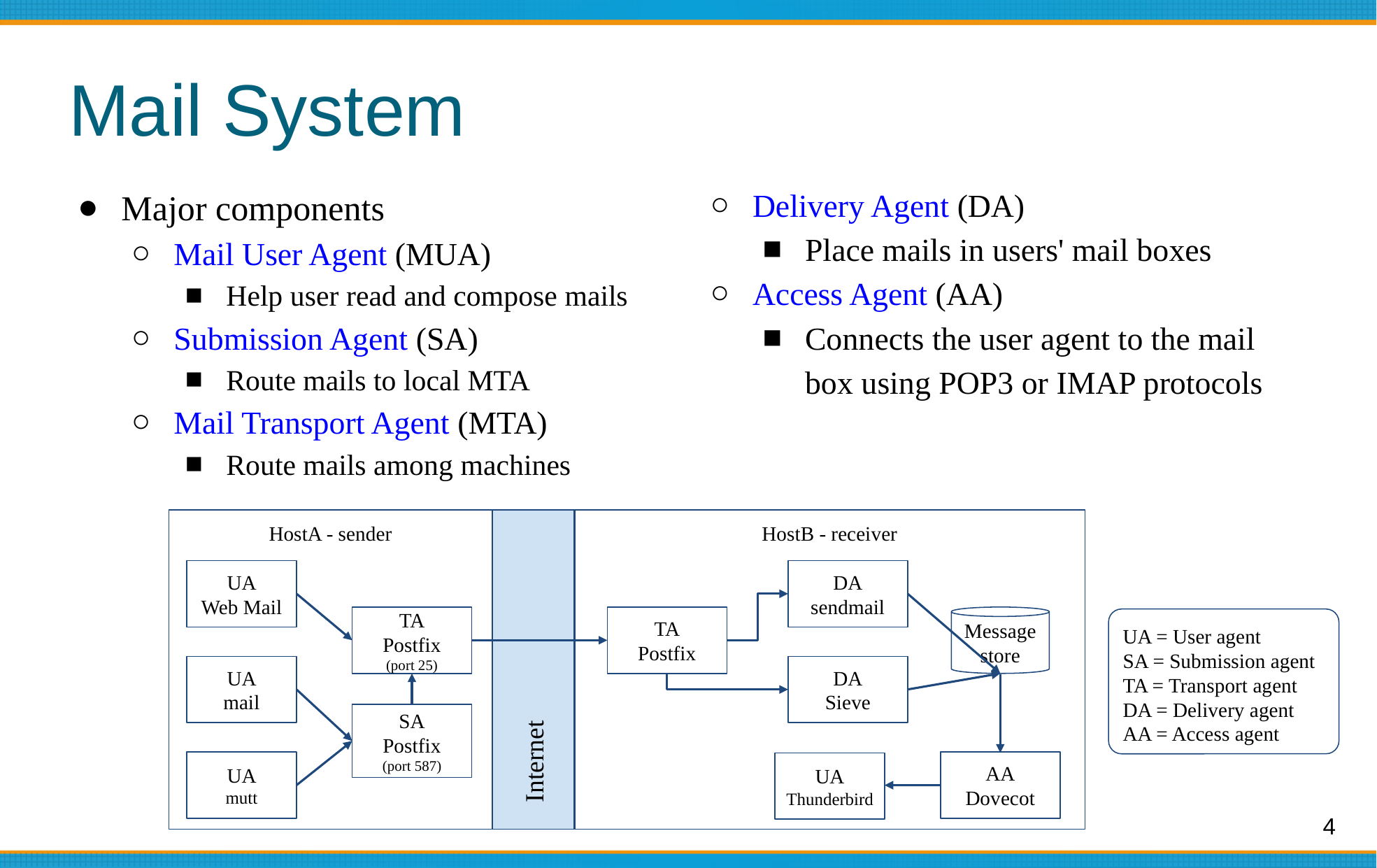

# Mail System
Major components
Mail User Agent (MUA)
Help user read and compose mails
Submission Agent (SA)
Route mails to local MTA
Mail Transport Agent (MTA)
Route mails among machines
Delivery Agent (DA)
Place mails in users' mail boxes
Access Agent (AA)
Connects the user agent to the mail box using POP3 or IMAP protocols

HostA - sender

Internet
HostB - receiver
UA
Web Mail
DA
sendmail
TA
Postfix
(port 25)
TA
Postfix
Message
store
UA = User agent
SA = Submission agent
TA = Transport agent
DA = Delivery agent
AA = Access agent
UA
mail
DA
Sieve
SA
Postfix
(port 587)
UA
mutt
AA
Dovecot
UA
Thunderbird
4